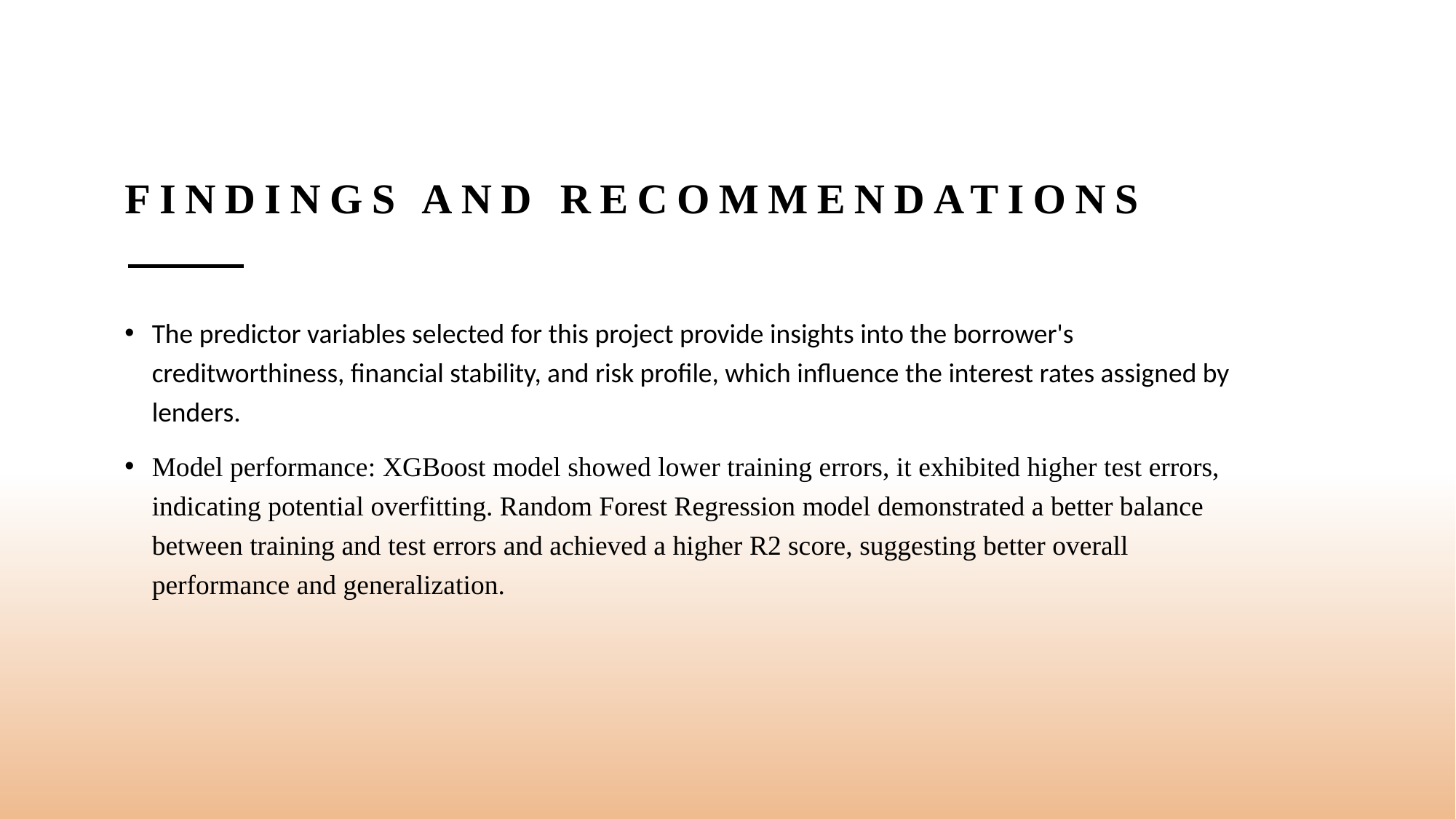

# Findings and Recommendations
The predictor variables selected for this project provide insights into the borrower's creditworthiness, financial stability, and risk profile, which influence the interest rates assigned by lenders.
Model performance: XGBoost model showed lower training errors, it exhibited higher test errors, indicating potential overfitting. Random Forest Regression model demonstrated a better balance between training and test errors and achieved a higher R2 score, suggesting better overall performance and generalization.